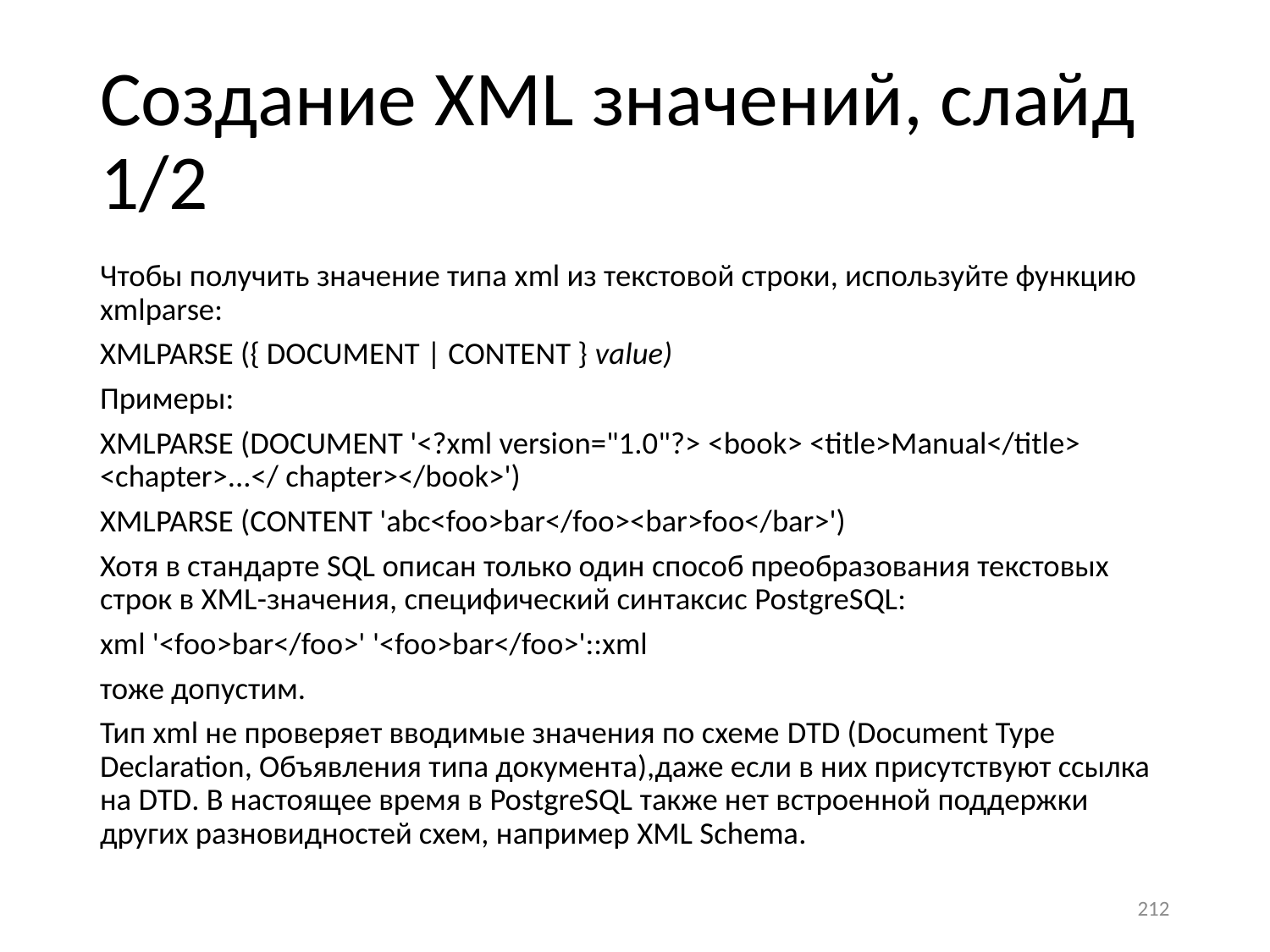

# Создание XML значений, слайд 1/2
Чтобы получить значение типа xml из текстовой строки, используйте функцию xmlparse:
XMLPARSE ({ DOCUMENT | CONTENT } value)
Примеры:
XMLPARSE (DOCUMENT '<?xml version="1.0"?> <book> <title>Manual</title> <chapter>...</ chapter></book>')
XMLPARSE (CONTENT 'abc<foo>bar</foo><bar>foo</bar>')
Хотя в стандарте SQL описан только один способ преобразования текстовых строк в XML-значения, специфический синтаксис PostgreSQL:
xml '<foo>bar</foo>' '<foo>bar</foo>'::xml
тоже допустим.
Тип xml не проверяет вводимые значения по схеме DTD (Document Type Declaration, Объявления типа документа),даже если в них присутствуют ссылка на DTD. В настоящее время в PostgreSQL также нет встроенной поддержки других разновидностей схем, например XML Schema.
212